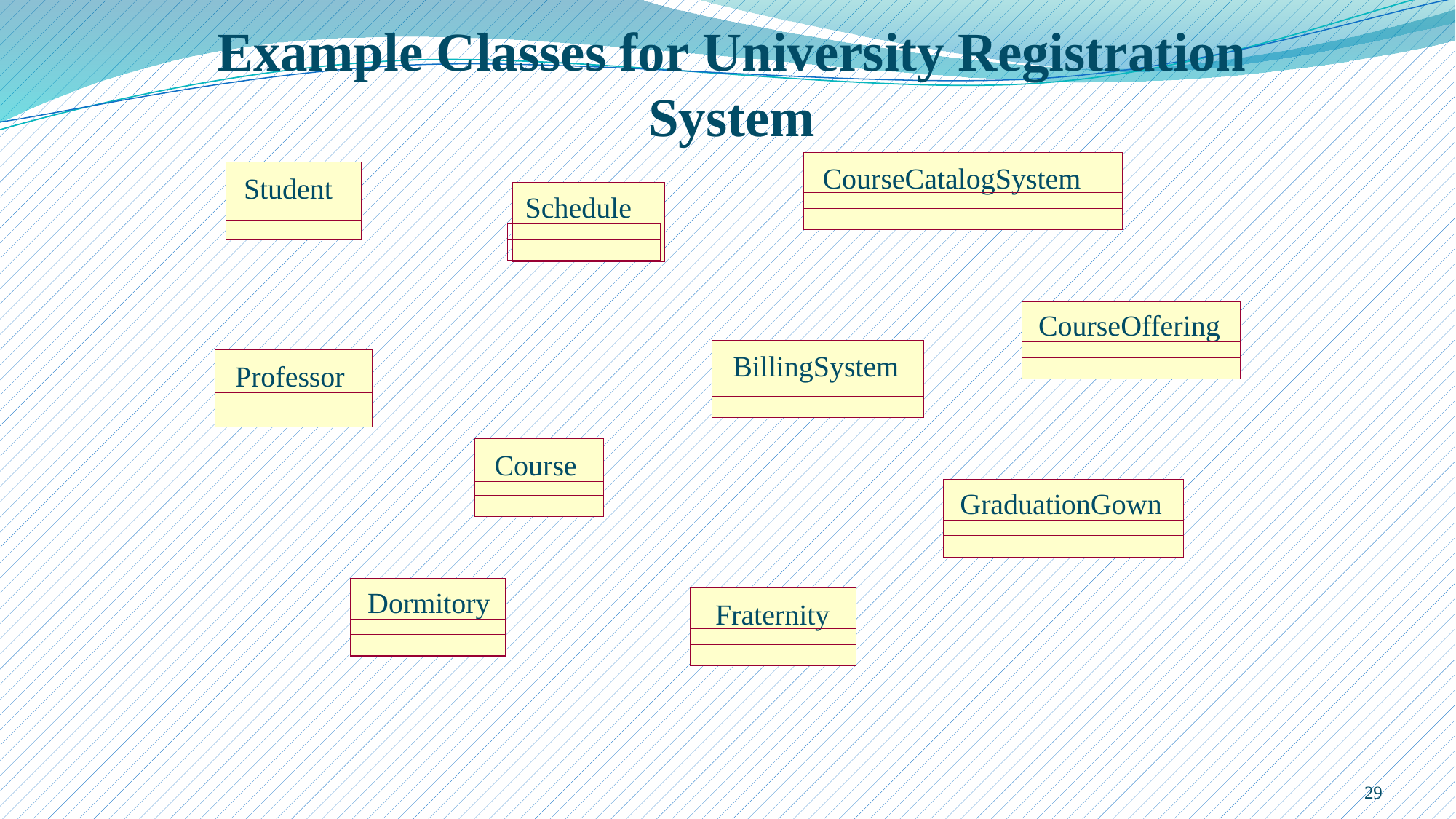

Example Classes for University Registration System

CourseCatalogSystem

Student

Schedule

CourseOffering

BillingSystem

Professor

Course

GraduationGown

Dormitory

Fraternity

29